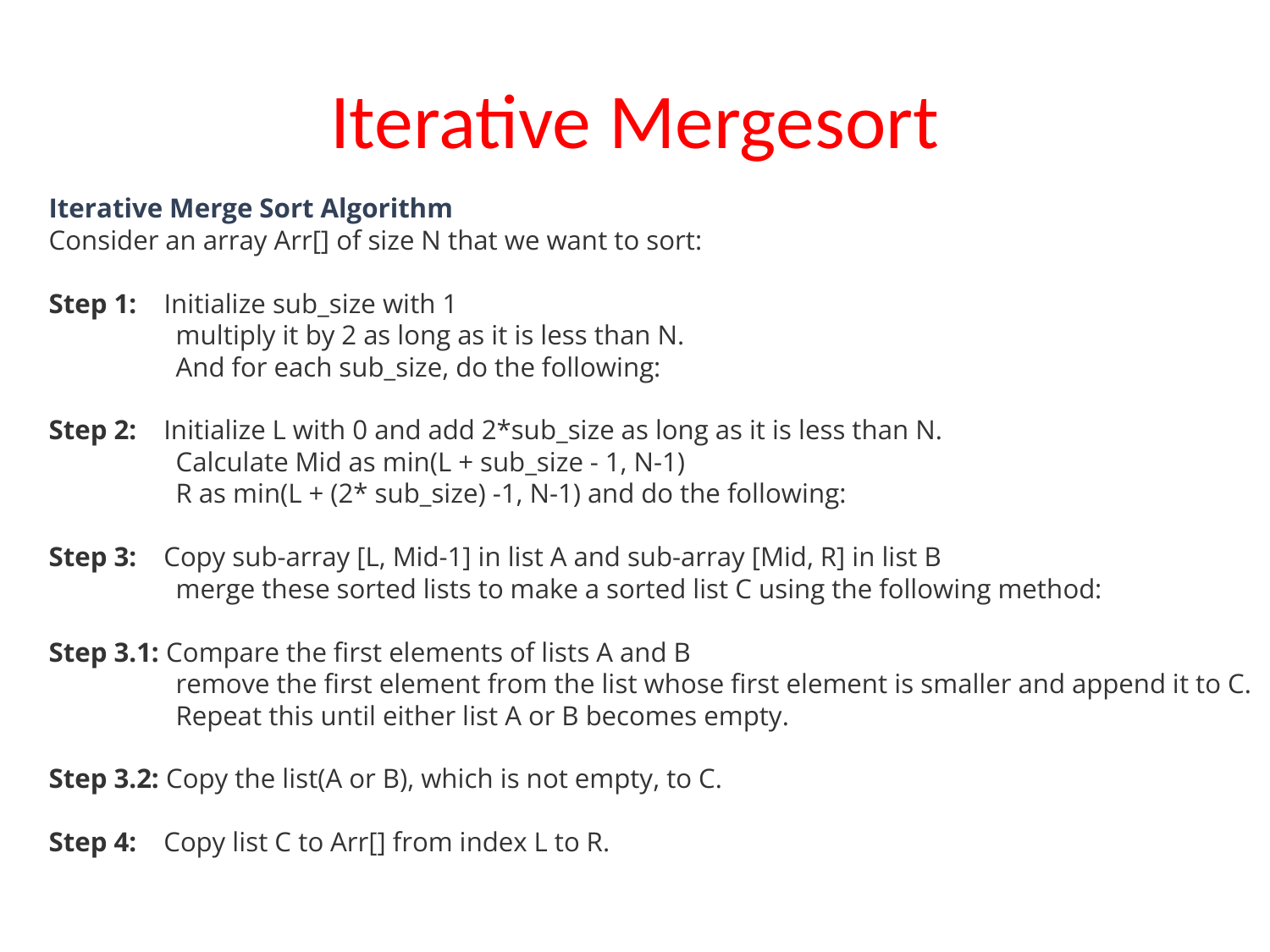

# Iterative Mergesort
Iterative Merge Sort Algorithm
Consider an array Arr[] of size N that we want to sort:
Step 1:    Initialize sub_size with 1
	multiply it by 2 as long as it is less than N.
	And for each sub_size, do the following:
Step 2:    Initialize L with 0 and add 2*sub_size as long as it is less than N.
	Calculate Mid as min(L + sub_size - 1, N-1)
	R as min(L + (2* sub_size) -1, N-1) and do the following:
Step 3:    Copy sub-array [L, Mid-1] in list A and sub-array [Mid, R] in list B
	merge these sorted lists to make a sorted list C using the following method:
Step 3.1: Compare the first elements of lists A and B
	remove the first element from the list whose first element is smaller and append it to C.
	Repeat this until either list A or B becomes empty.
Step 3.2: Copy the list(A or B), which is not empty, to C.
Step 4:    Copy list C to Arr[] from index L to R.